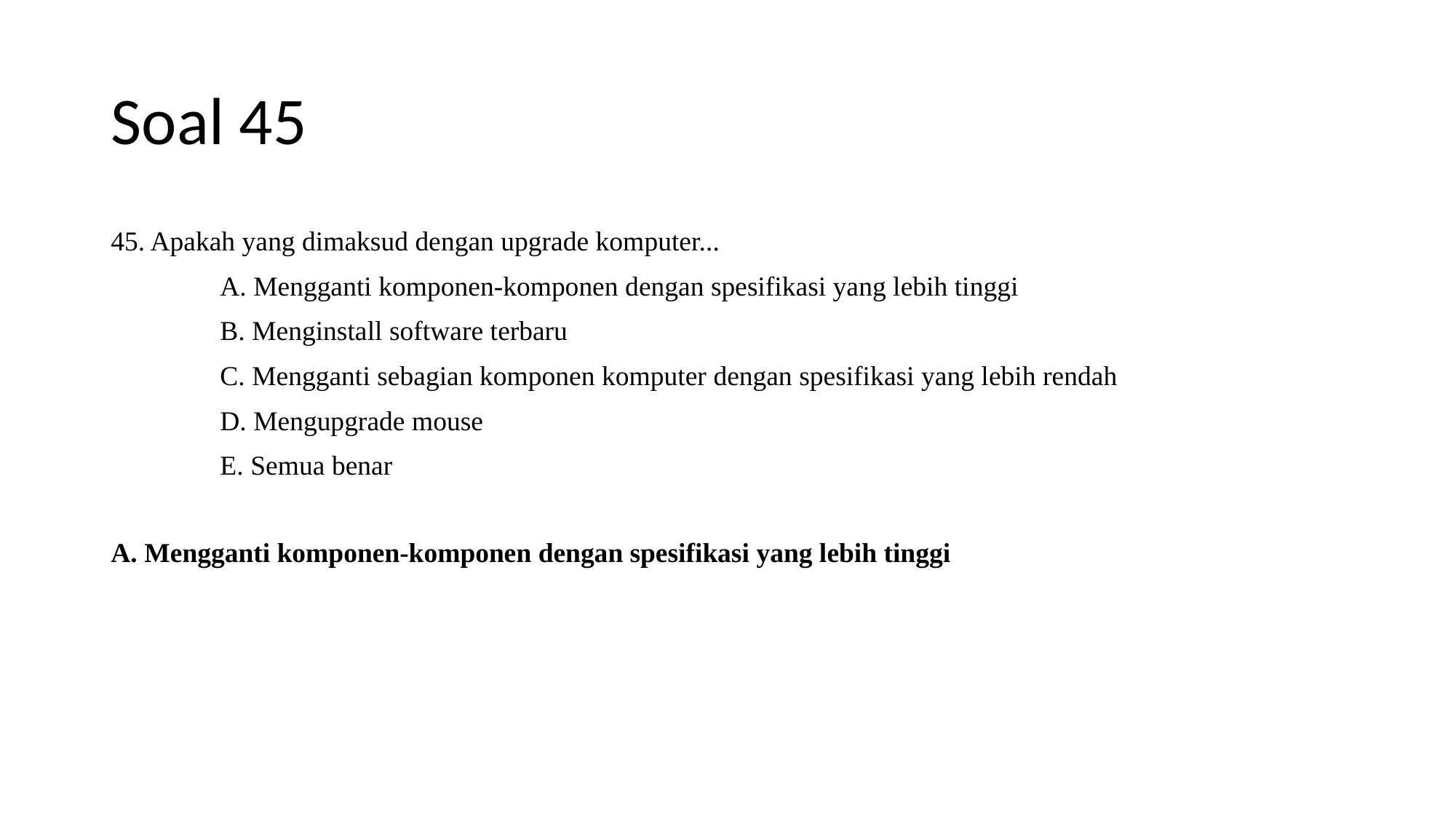

# Soal 45
45. Apakah yang dimaksud dengan upgrade komputer...
	A. Mengganti komponen-komponen dengan spesifikasi yang lebih tinggi
	B. Menginstall software terbaru
	C. Mengganti sebagian komponen komputer dengan spesifikasi yang lebih rendah
	D. Mengupgrade mouse
	E. Semua benar
A. Mengganti komponen-komponen dengan spesifikasi yang lebih tinggi